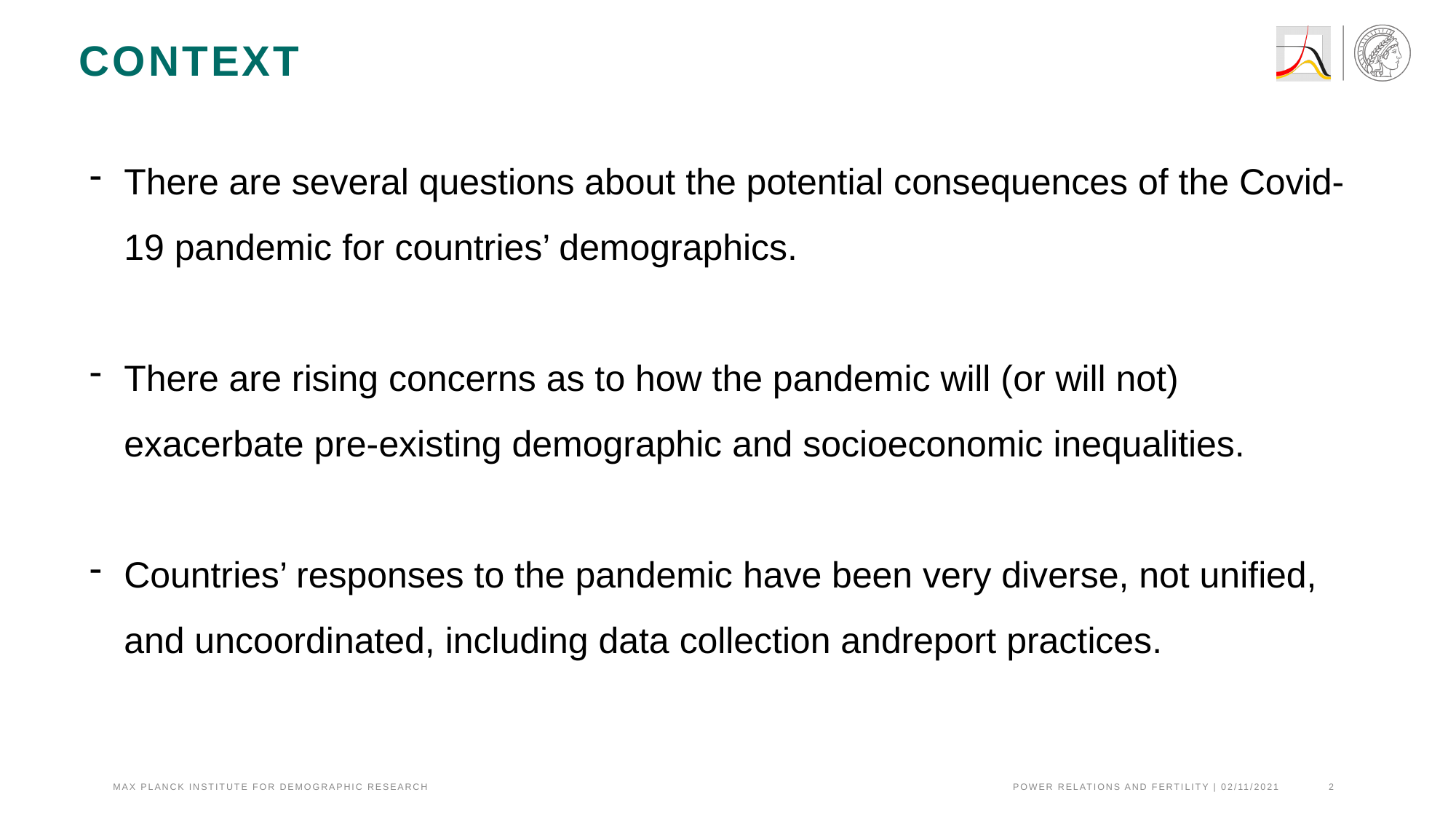

# CONTEXT
There are several questions about the potential consequences of the Covid-19 pandemic for countries’ demographics.

There are rising concerns as to how the pandemic will (or will not) exacerbate pre-existing demographic and socioeconomic inequalities.

Countries’ responses to the pandemic have been very diverse, not unified, and uncoordinated, including data collection andreport practices.
Max Planck Institute for demographic research	 POWER RELATIONS AND FERTILITY | 02/11/2021	2